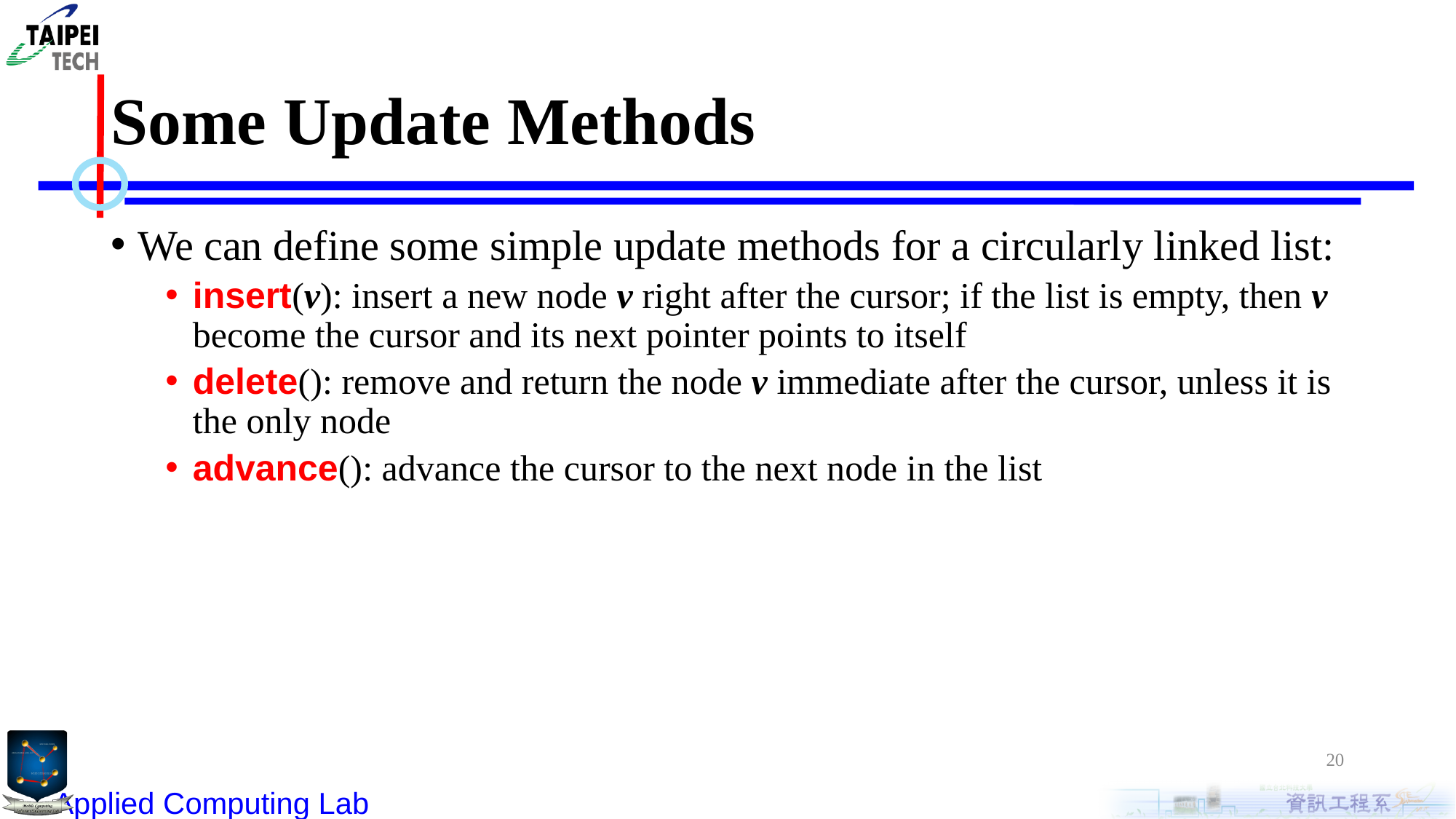

# Some Update Methods
We can define some simple update methods for a circularly linked list:
insert(v): insert a new node v right after the cursor; if the list is empty, then v become the cursor and its next pointer points to itself
delete(): remove and return the node v immediate after the cursor, unless it is the only node
advance(): advance the cursor to the next node in the list
20